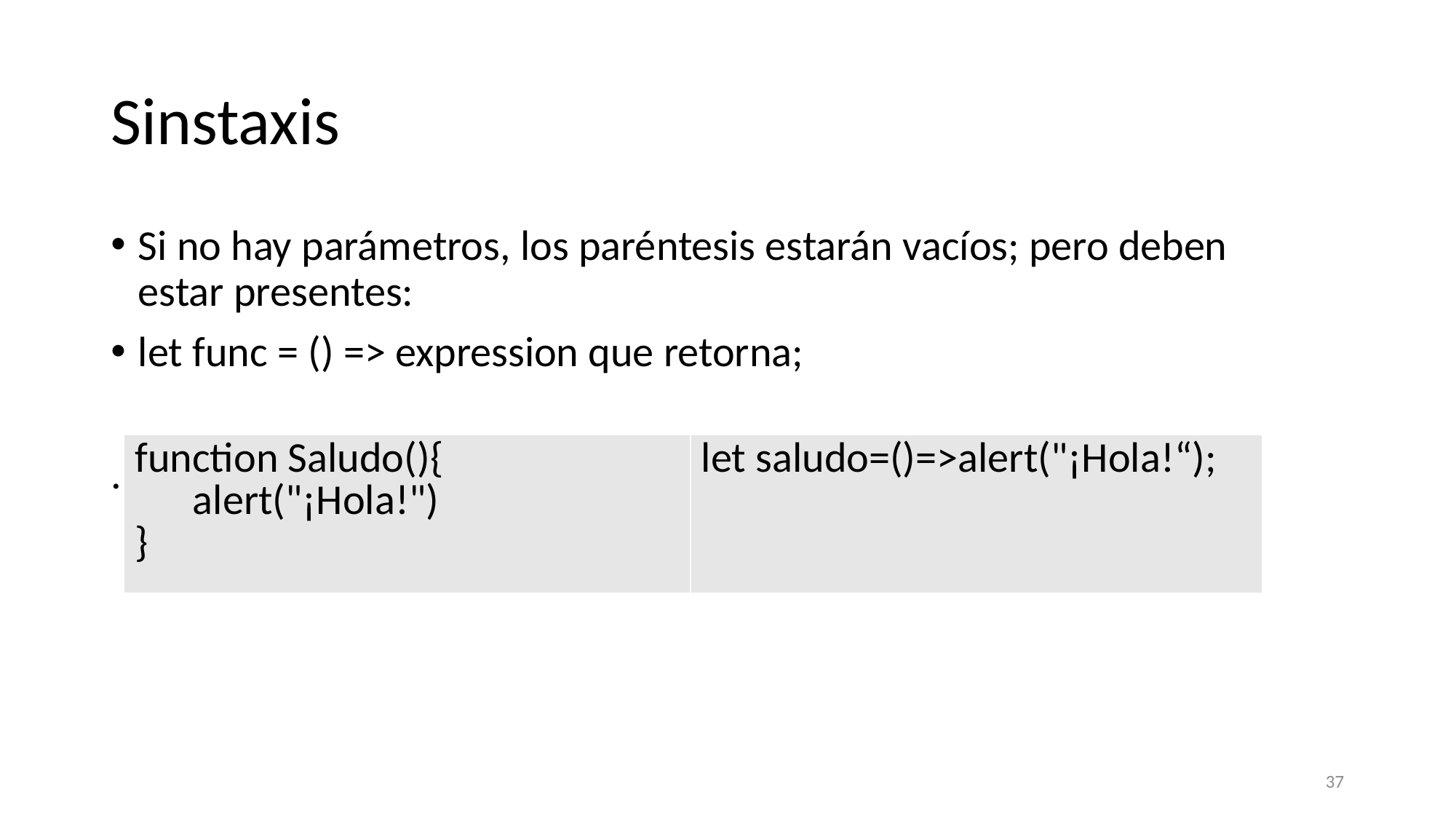

# Sinstaxis
Si no hay parámetros, los paréntesis estarán vacíos; pero deben estar presentes:
let func = () => expression que retorna;

.
| function Saludo(){ alert("¡Hola!") } | let saludo=()=>alert("¡Hola!“); |
| --- | --- |
37